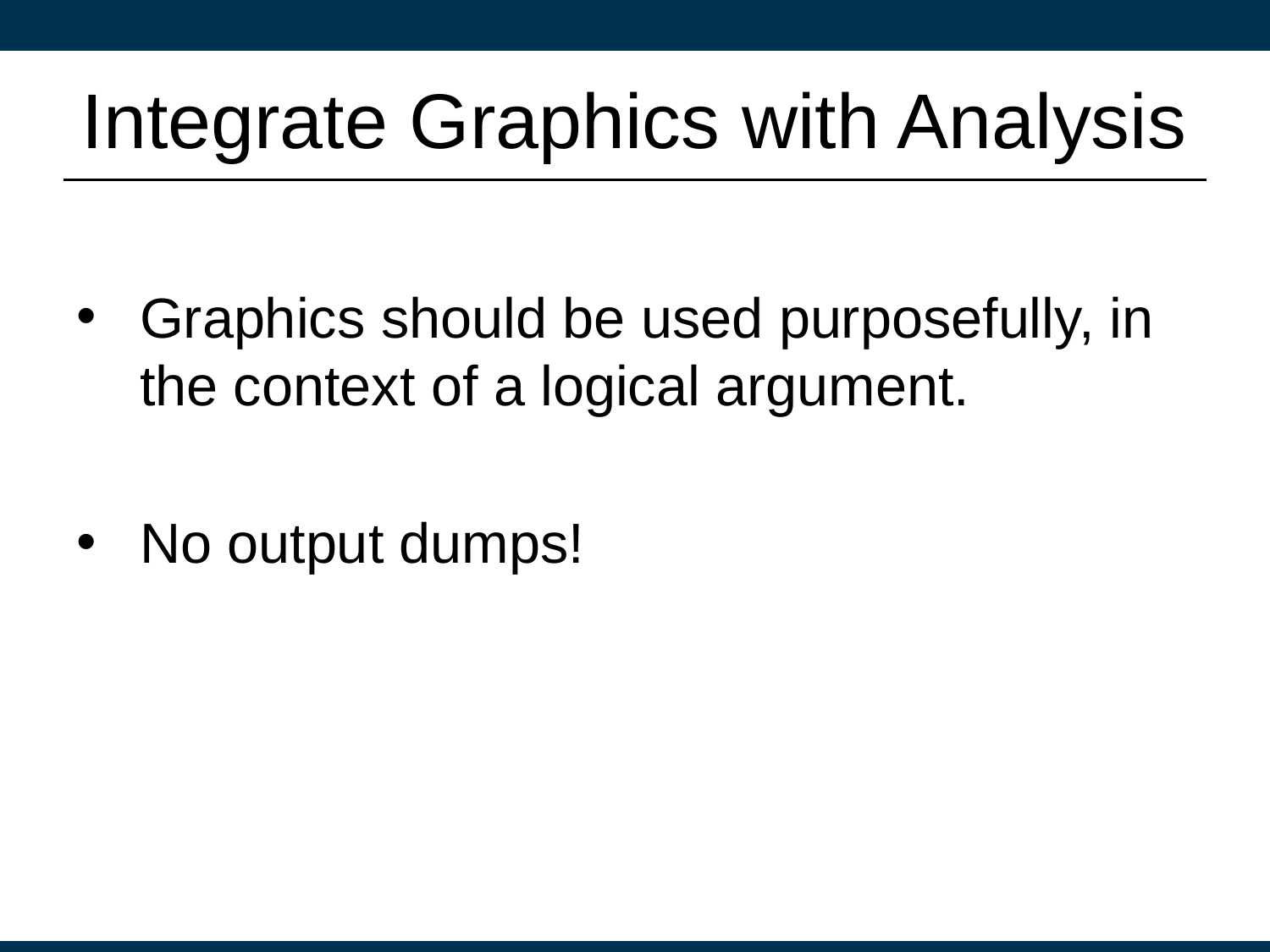

# Integrate Graphics with Analysis
Graphics should be used purposefully, in the context of a logical argument.

No output dumps!